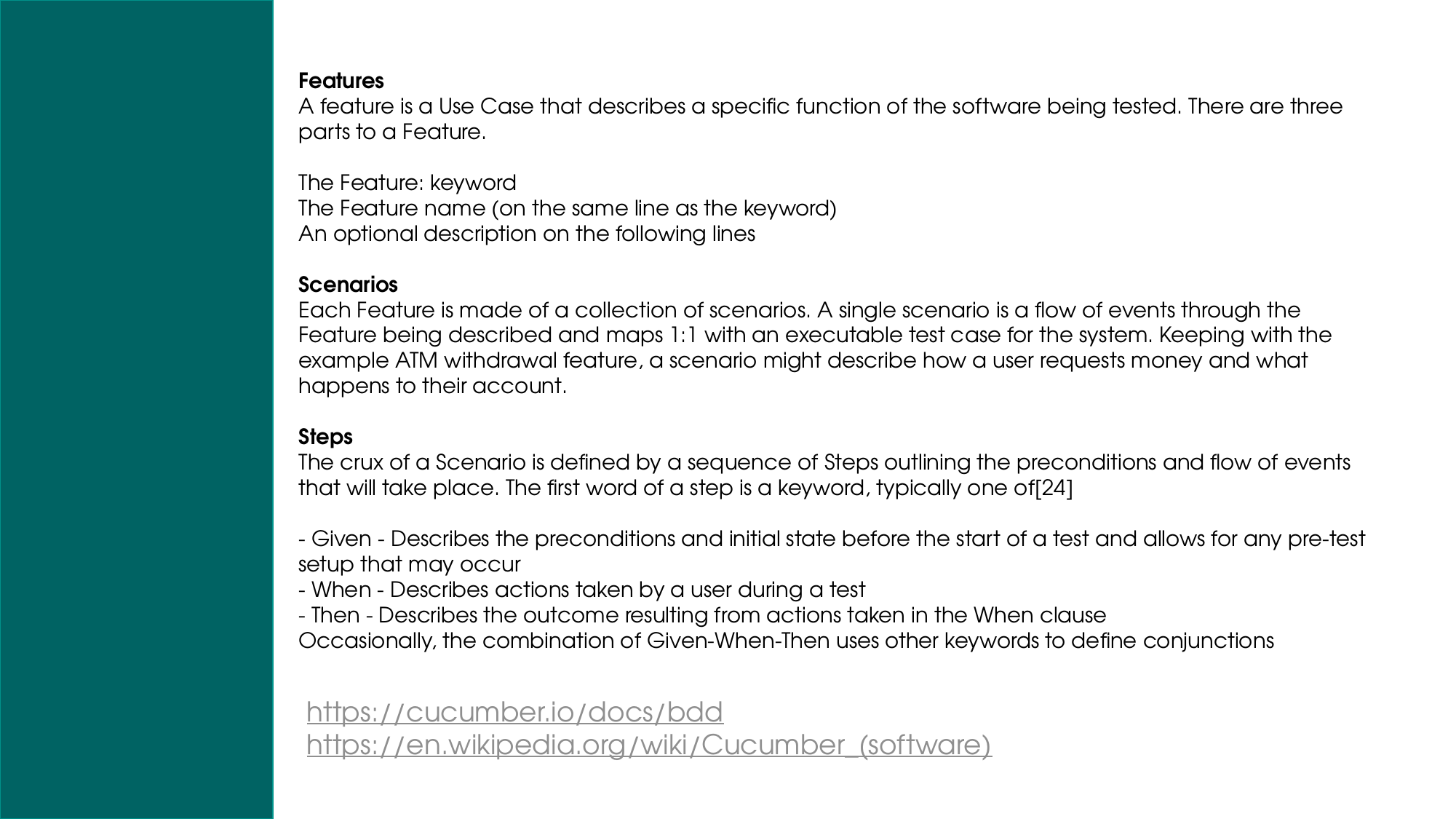

Features
A feature is a Use Case that describes a specific function of the software being tested. There are three parts to a Feature.

The Feature: keyword
The Feature name (on the same line as the keyword)
An optional description on the following lines

Scenarios
Each Feature is made of a collection of scenarios. A single scenario is a flow of events through the Feature being described and maps 1:1 with an executable test case for the system. Keeping with the example ATM withdrawal feature, a scenario might describe how a user requests money and what happens to their account.

Steps
The crux of a Scenario is defined by a sequence of Steps outlining the preconditions and flow of events that will take place. The first word of a step is a keyword, typically one of[24]

- Given - Describes the preconditions and initial state before the start of a test and allows for any pre-test setup that may occur
- When - Describes actions taken by a user during a test
- Then - Describes the outcome resulting from actions taken in the When clause
Occasionally, the combination of Given-When-Then uses other keywords to define conjunctions
https://cucumber.io/docs/bdd/
https://en.wikipedia.org/wiki/Cucumber_(software)